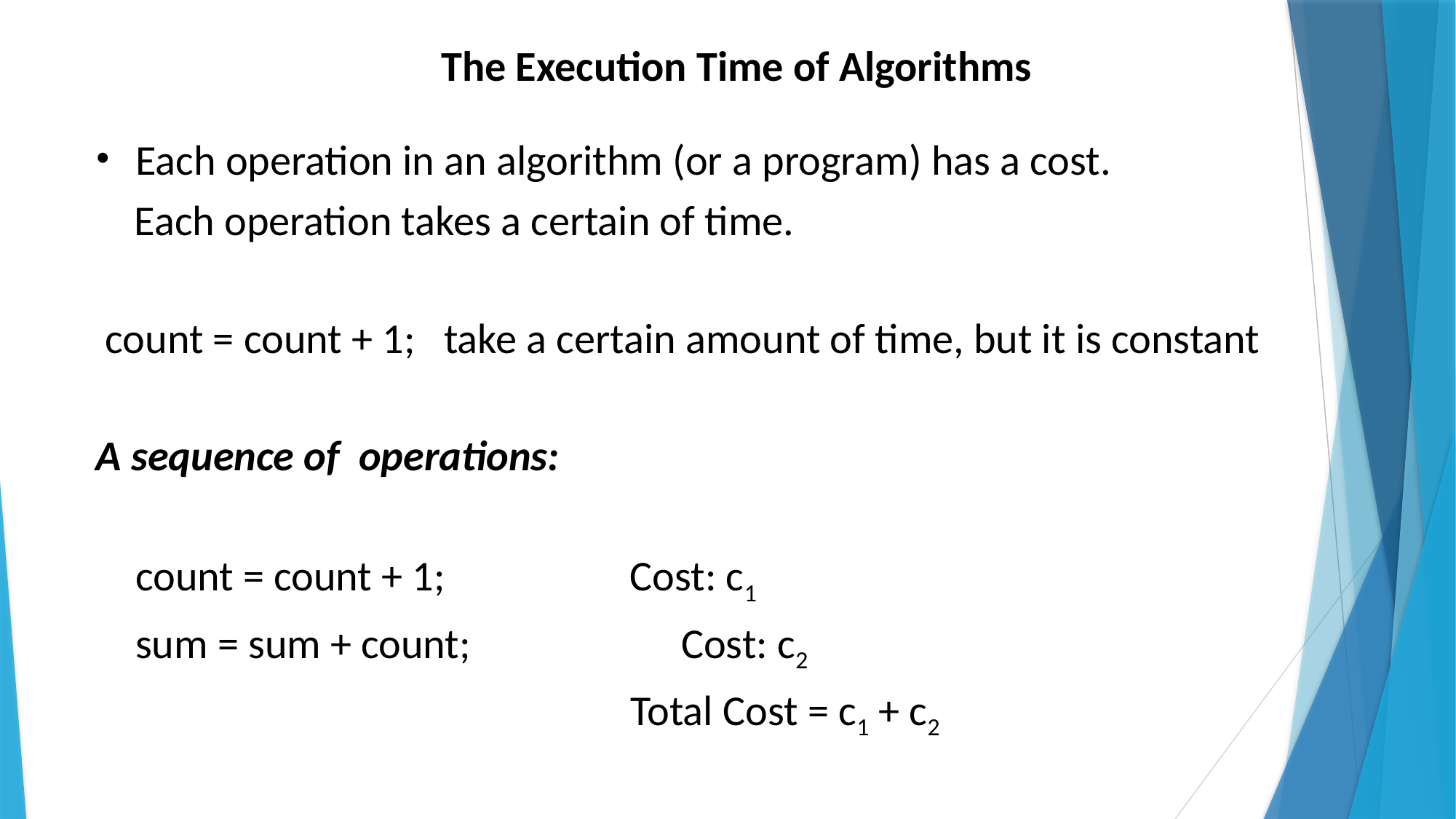

The Execution Time of Algorithms
Each operation in an algorithm (or a program) has a cost.
    Each operation takes a certain of time.

 count = count + 1;   take a certain amount of time, but it is constant

A sequence of  operations:

	count = count + 1;		      Cost: c1
	sum = sum + count;		Cost: c2
		                                        Total Cost = c1 + c2